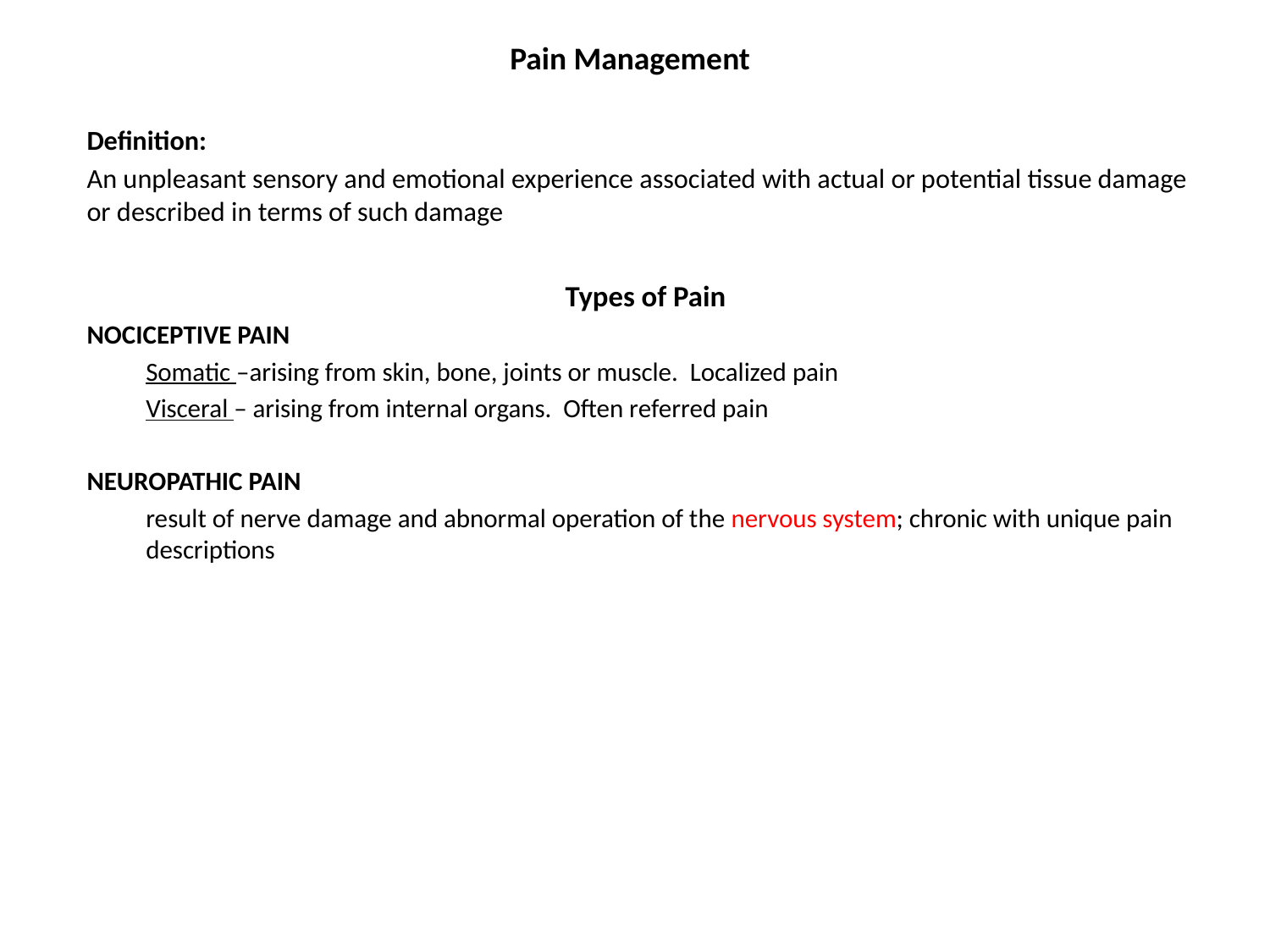

Pain Management
Definition:
An unpleasant sensory and emotional experience associated with actual or potential tissue damage or described in terms of such damage

Types of Pain
NOCICEPTIVE PAIN
Somatic –arising from skin, bone, joints or muscle.  Localized pain
Visceral – arising from internal organs.  Often referred pain

NEUROPATHIC PAIN
result of nerve damage and abnormal operation of the nervous system; chronic with unique pain descriptions